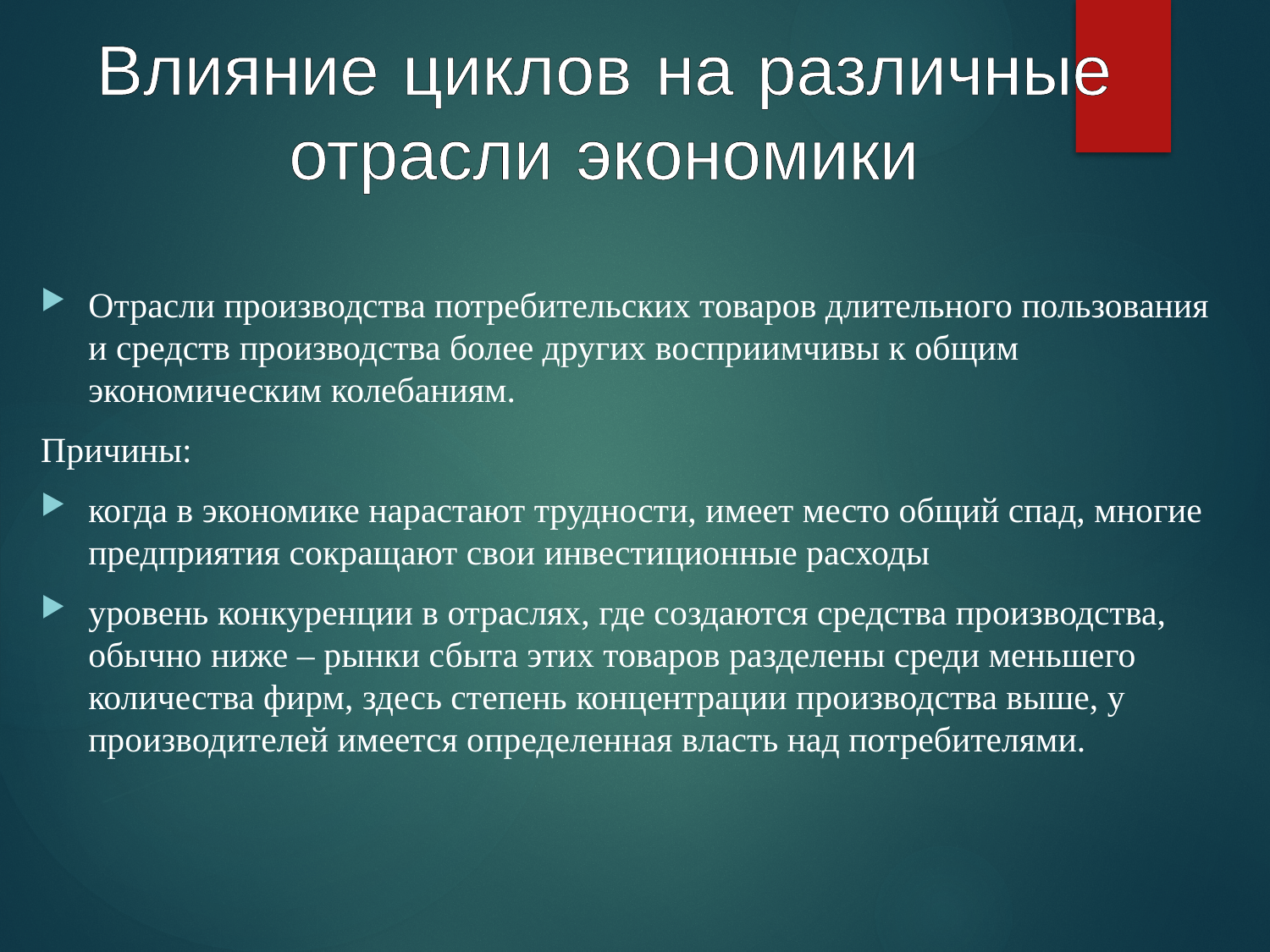

# Влияние циклов на различные отрасли экономики
Отрасли производства потребительских товаров длительного пользования и средств производства более других восприимчивы к общим экономическим колебаниям.
Причины:
когда в экономике нарастают трудности, имеет место общий спад, многие предприятия сокращают свои инвестиционные расходы
уровень конкуренции в отраслях, где создаются средства производства, обычно ниже – рынки сбыта этих товаров разделены среди меньшего количества фирм, здесь степень концентрации производства выше, у производителей имеется определенная власть над потребителями.